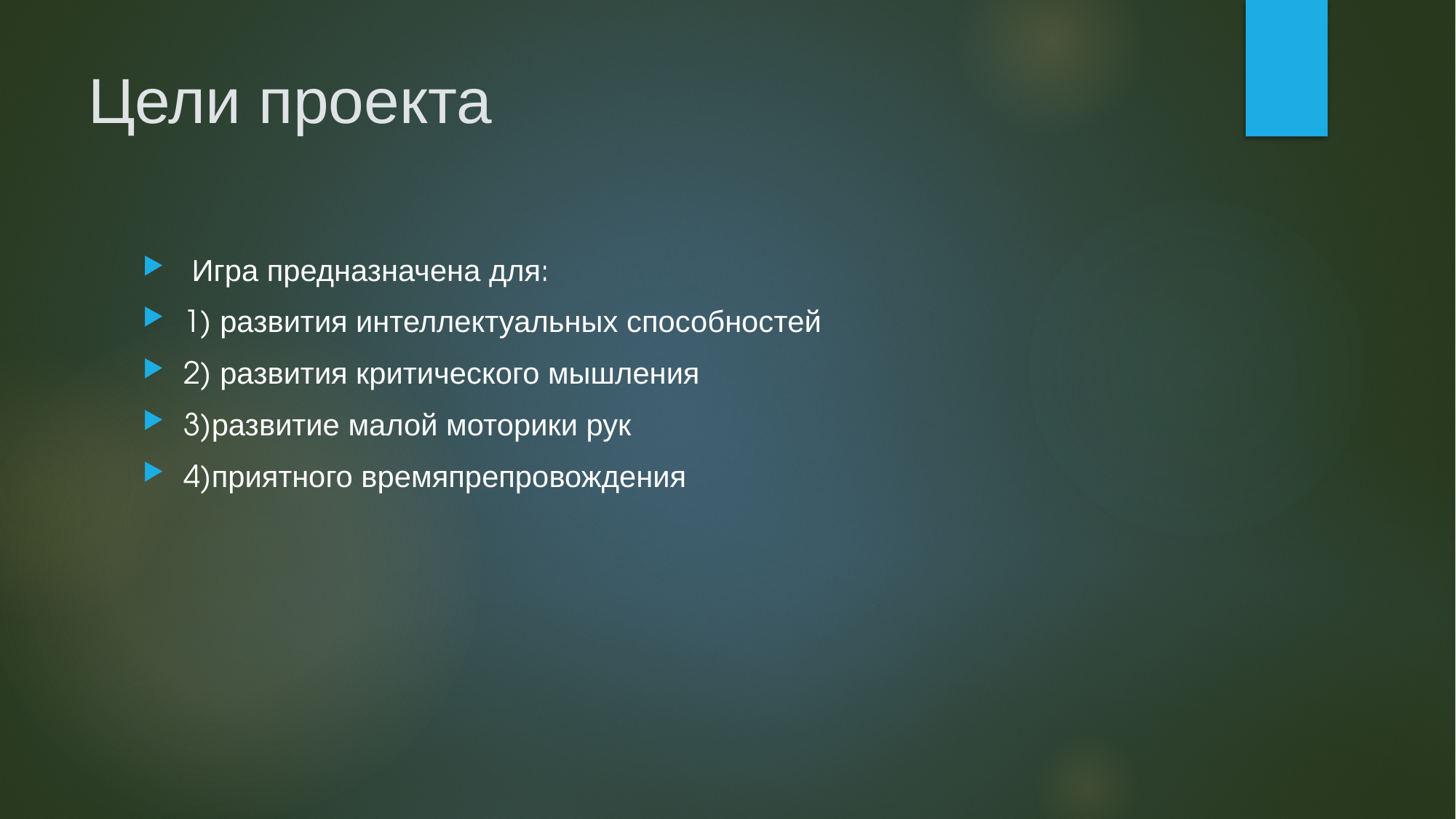

# Цели проекта
 Игра предназначена для:
1) развития интеллектуальных способностей
2) развития критического мышления
3)развитие малой моторики рук
4)приятного времяпрепровождения